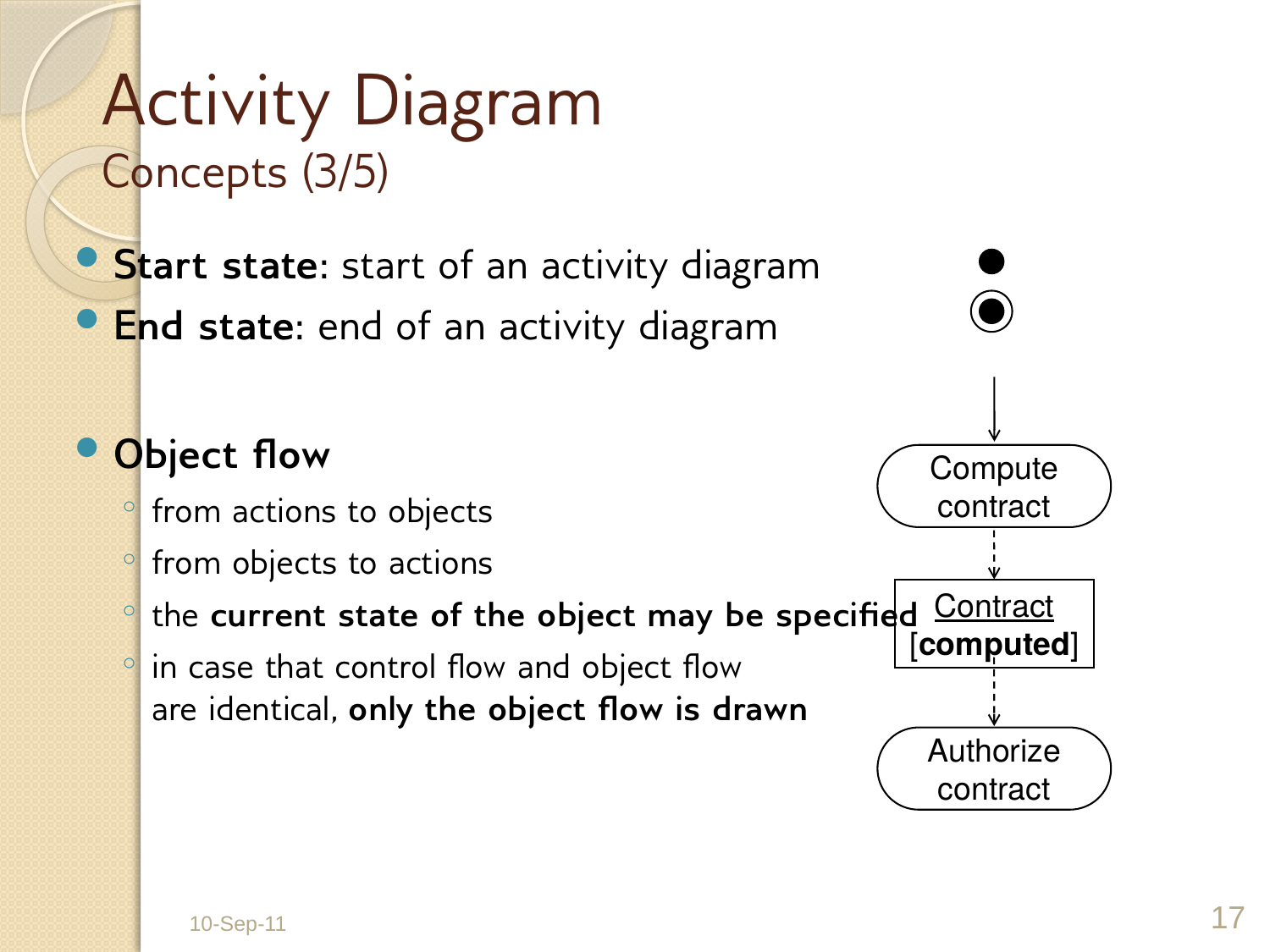

# Activity Diagram Concepts (3/5)
Start state: start of an activity diagram
End state: end of an activity diagram

Object flow
from actions to objects
from objects to actions
the current state of the object may be specified
in case that control flow and object flow
are identical, only the object flow is drawn

Compute
contract

Contract
[computed]

Authorize
contract
10-Sep-11
17